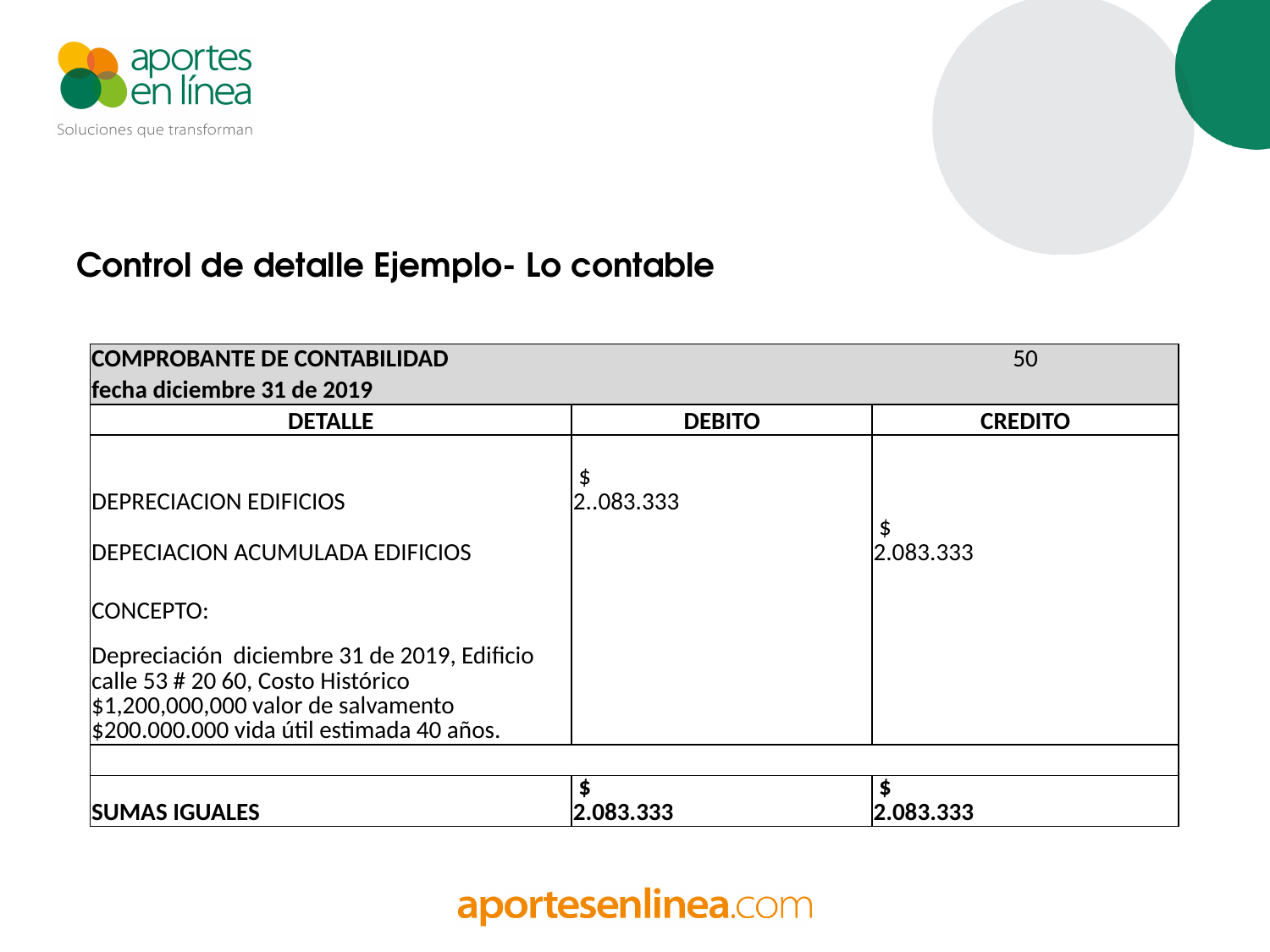

# Control de detalle Ejemplo- Lo contable
| COMPROBANTE DE CONTABILIDAD |  | 50 |
| --- | --- | --- |
| fecha diciembre 31 de 2019 |  |  |
| DETALLE | DEBITO | CREDITO |
|  |  |  |
| DEPRECIACION EDIFICIOS | $ 2..083.333 |  |
| DEPECIACION ACUMULADA EDIFICIOS |  | $ 2.083.333 |
|  |  |  |
| CONCEPTO: |  |  |
| Depreciación diciembre 31 de 2019, Edificio calle 53 # 20 60, Costo Histórico $1,200,000,000 valor de salvamento $200.000.000 vida útil estimada 40 años. |  |  |
|  |  |  |
| SUMAS IGUALES | $ 2.083.333 | $ 2.083.333 |